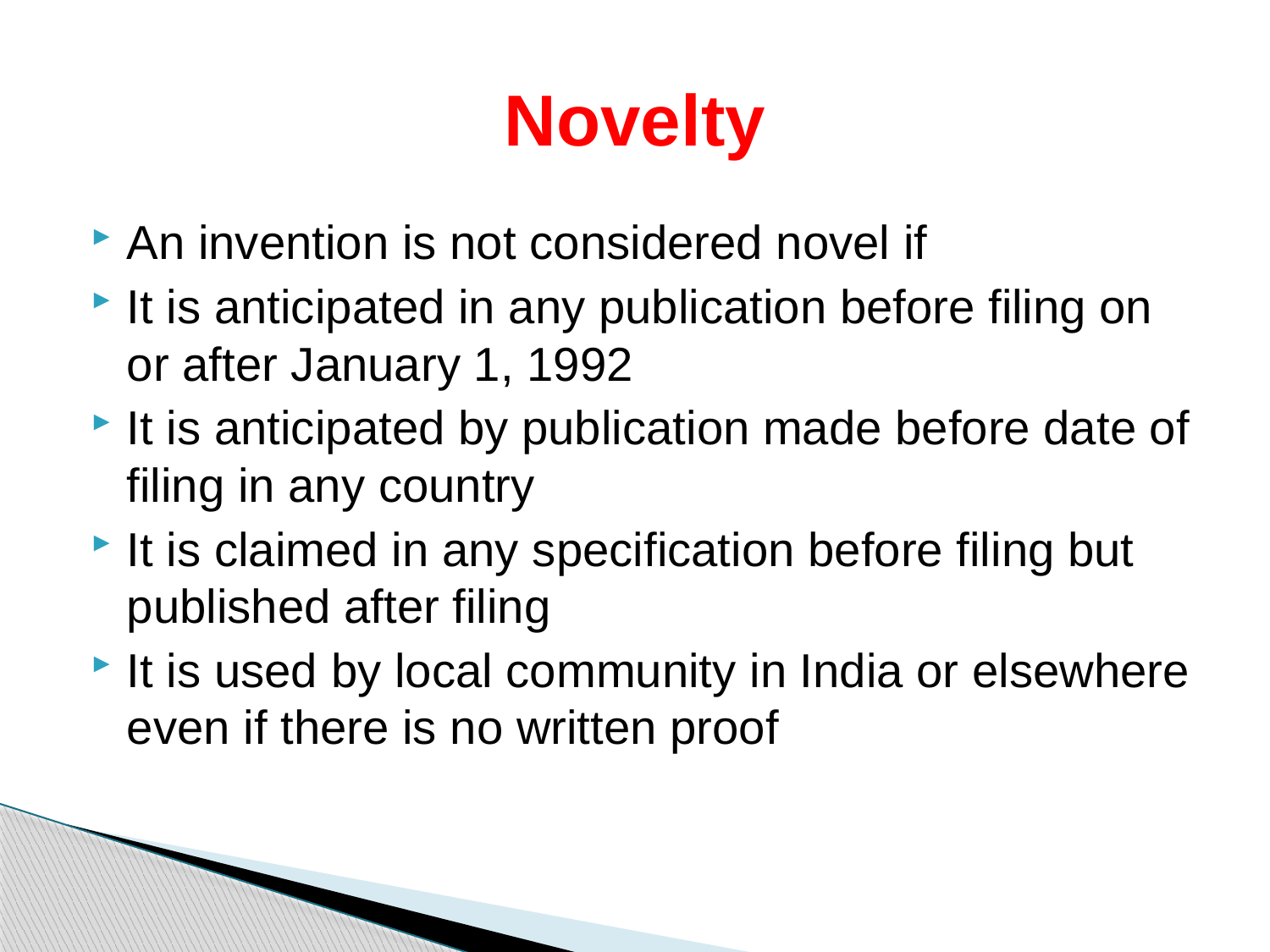

# Novelty
An invention is not considered novel if
It is anticipated in any publication before filing on or after January 1, 1992
It is anticipated by publication made before date of filing in any country
It is claimed in any specification before filing but published after filing
It is used by local community in India or elsewhere even if there is no written proof